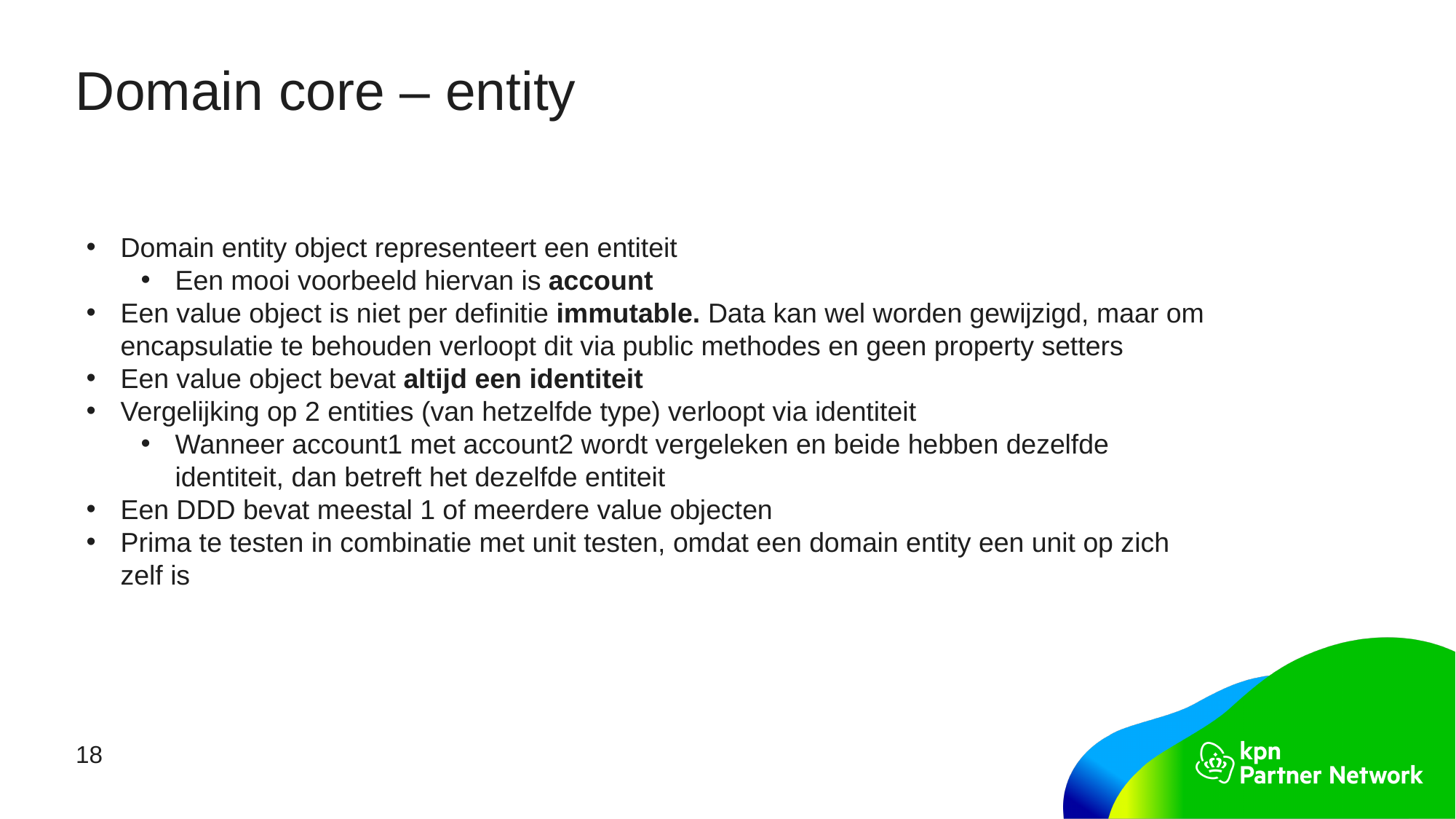

# Domain core – entity
Domain entity object representeert een entiteit
Een mooi voorbeeld hiervan is account
Een value object is niet per definitie immutable. Data kan wel worden gewijzigd, maar om encapsulatie te behouden verloopt dit via public methodes en geen property setters
Een value object bevat altijd een identiteit
Vergelijking op 2 entities (van hetzelfde type) verloopt via identiteit
Wanneer account1 met account2 wordt vergeleken en beide hebben dezelfde identiteit, dan betreft het dezelfde entiteit
Een DDD bevat meestal 1 of meerdere value objecten
Prima te testen in combinatie met unit testen, omdat een domain entity een unit op zich zelf is
18
KPN presentatie titel